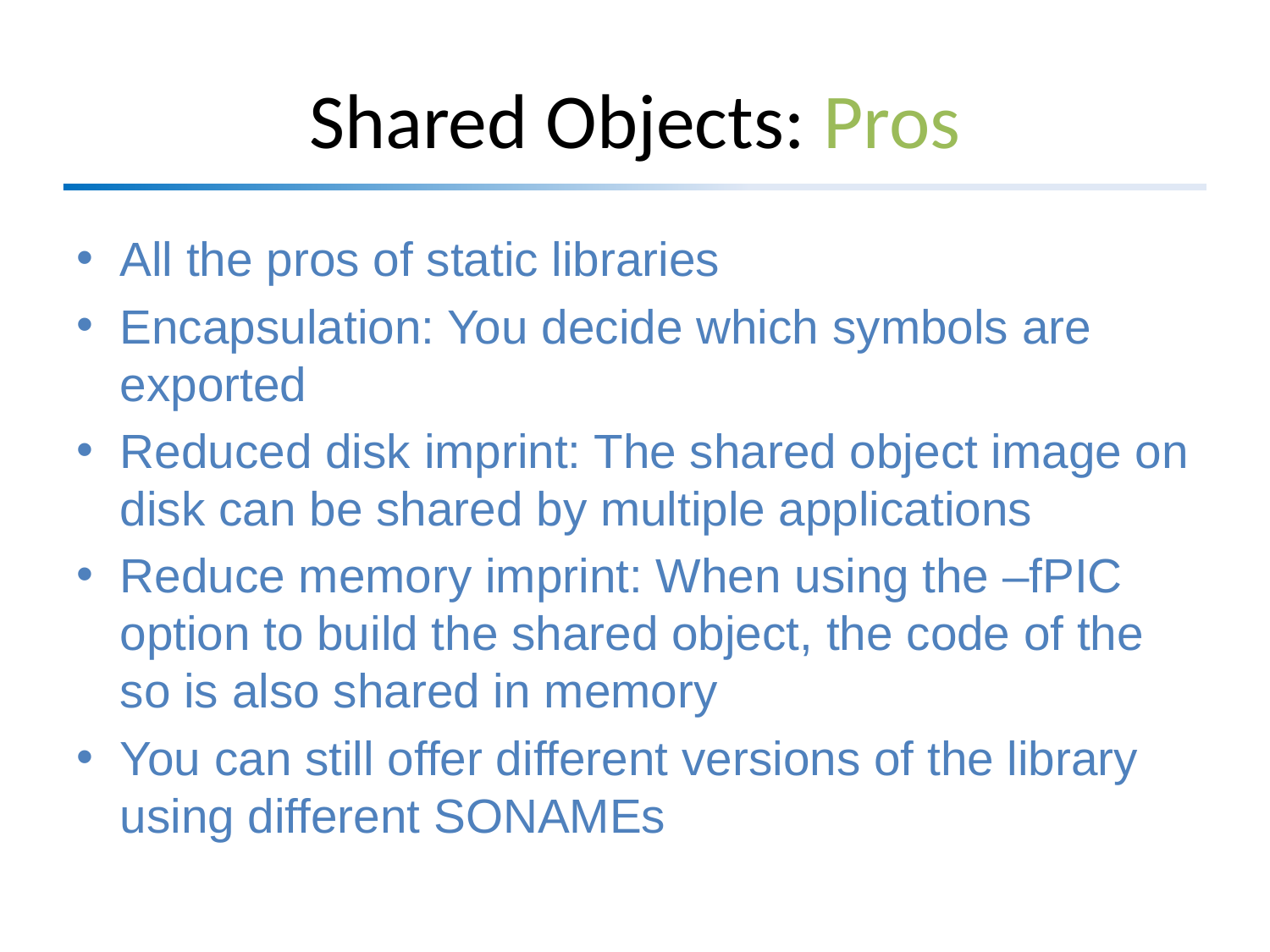

# Shared Objects: Pros
All the pros of static libraries
Encapsulation: You decide which symbols are exported
Reduced disk imprint: The shared object image on disk can be shared by multiple applications
Reduce memory imprint: When using the –fPIC option to build the shared object, the code of the so is also shared in memory
You can still offer different versions of the library using different SONAMEs